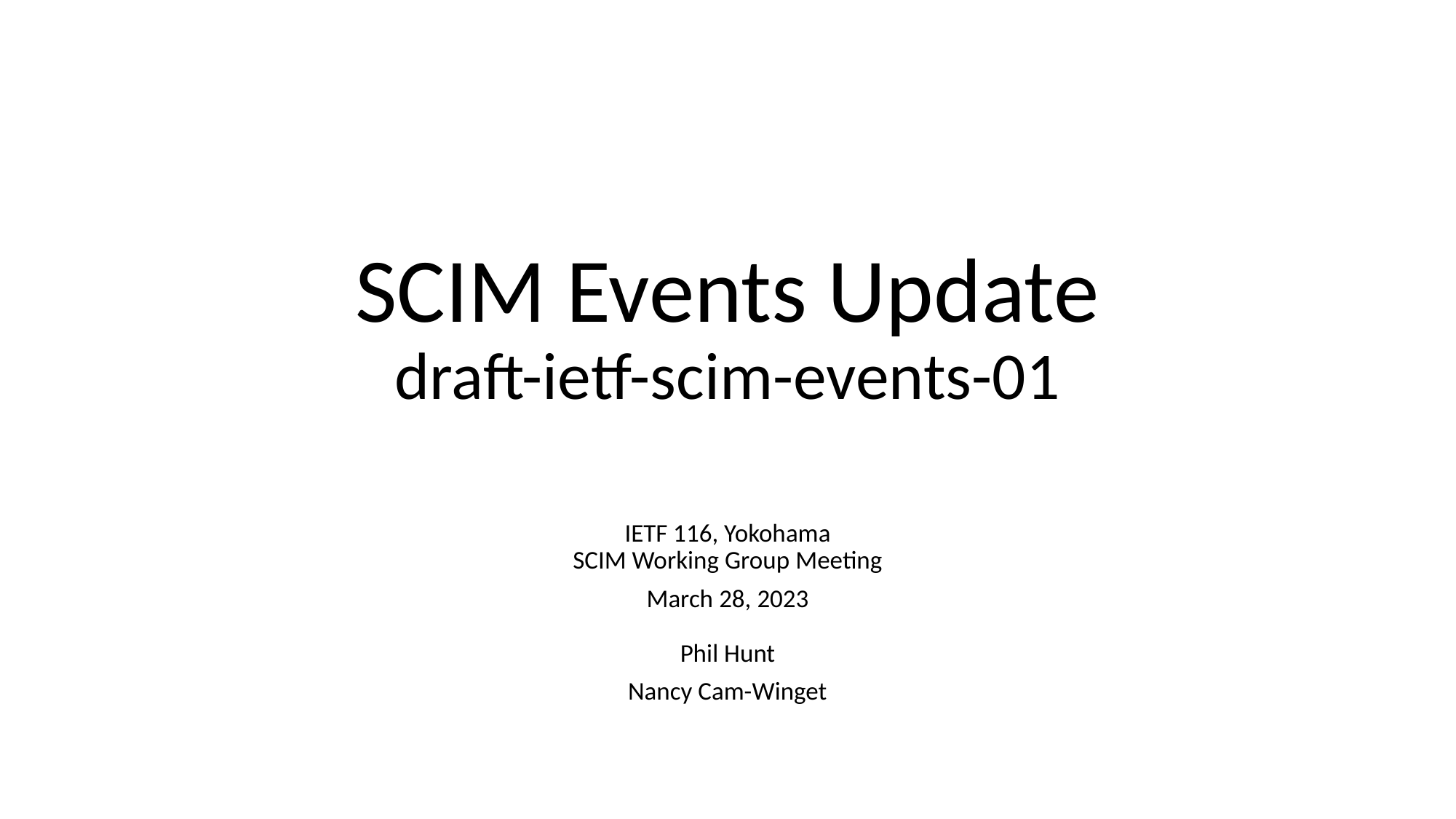

# SCIM Events Update draft-ietf-scim-events-01
IETF 116, Yokohama
SCIM Working Group Meeting
March 28, 2023
Phil Hunt
Nancy Cam-Winget